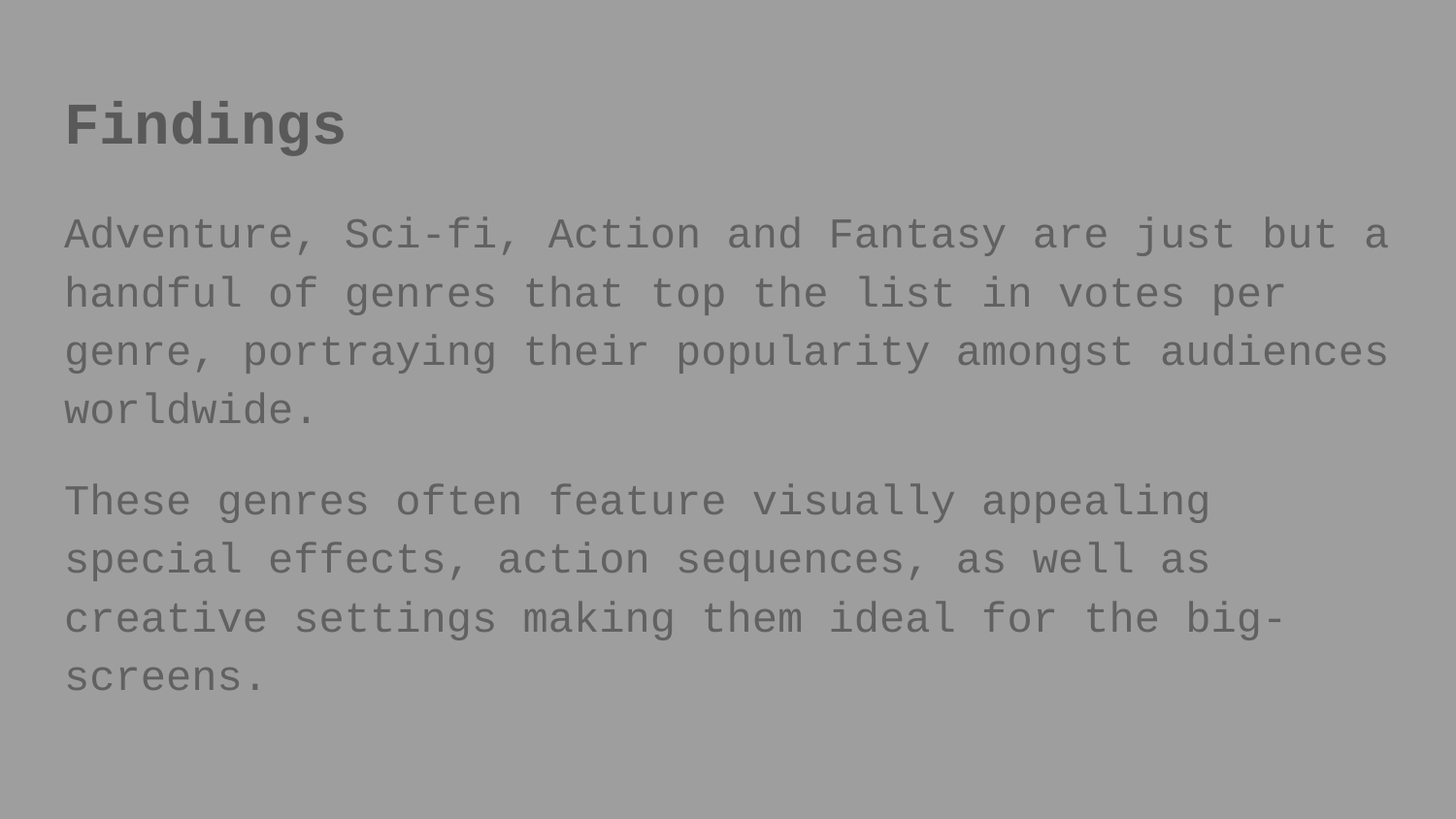

# Findings
Adventure, Sci-fi, Action and Fantasy are just but a handful of genres that top the list in votes per genre, portraying their popularity amongst audiences worldwide.
These genres often feature visually appealing special effects, action sequences, as well as creative settings making them ideal for the big-screens.